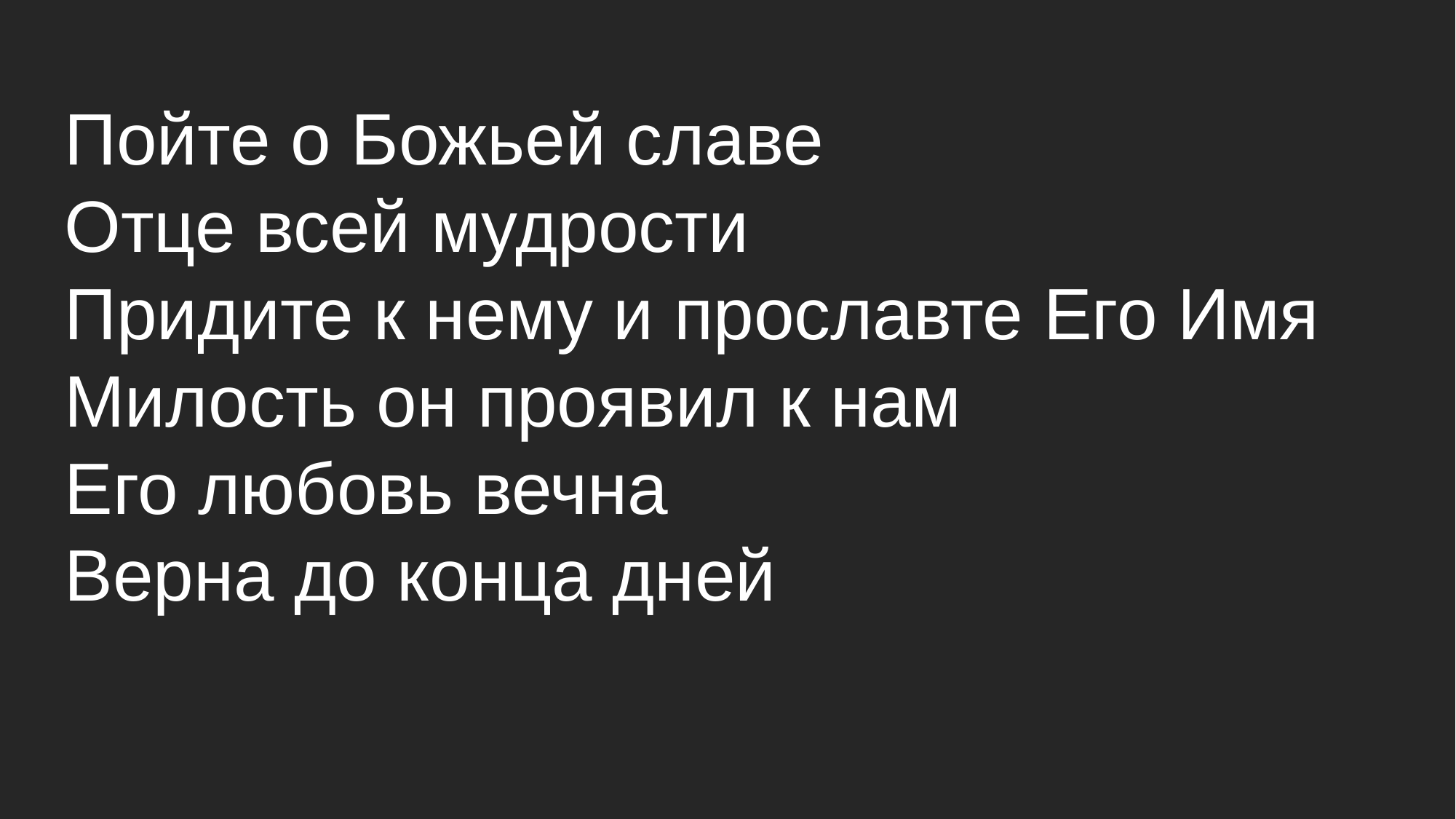

Пойте о Божьей славе
Отце всей мудрости
Придите к нему и прославте Его Имя
Милость он проявил к нам
Его любовь вечна
Верна до конца дней